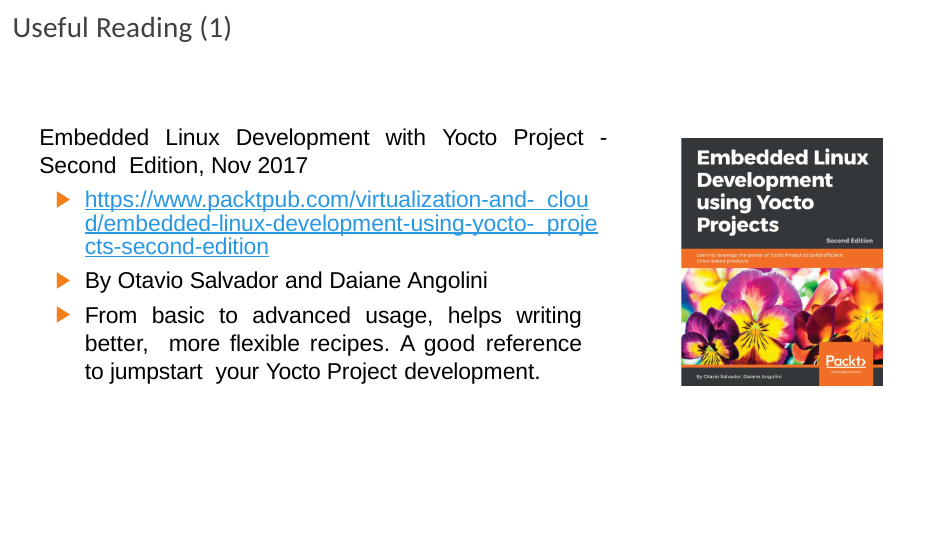

# Useful Reading (1)
Embedded Linux Development with Yocto Project - Second  Edition, Nov 2017
https://www.packtpub.com/virtualization-and-  cloud/embedded-linux-development-using-yocto-  projects-second-edition
By Otavio Salvador and Daiane Angolini
From basic to advanced usage, helps writing better,  more flexible recipes. A good reference to jumpstart  your Yocto Project development.

261/300
Remake by Mao Huynh